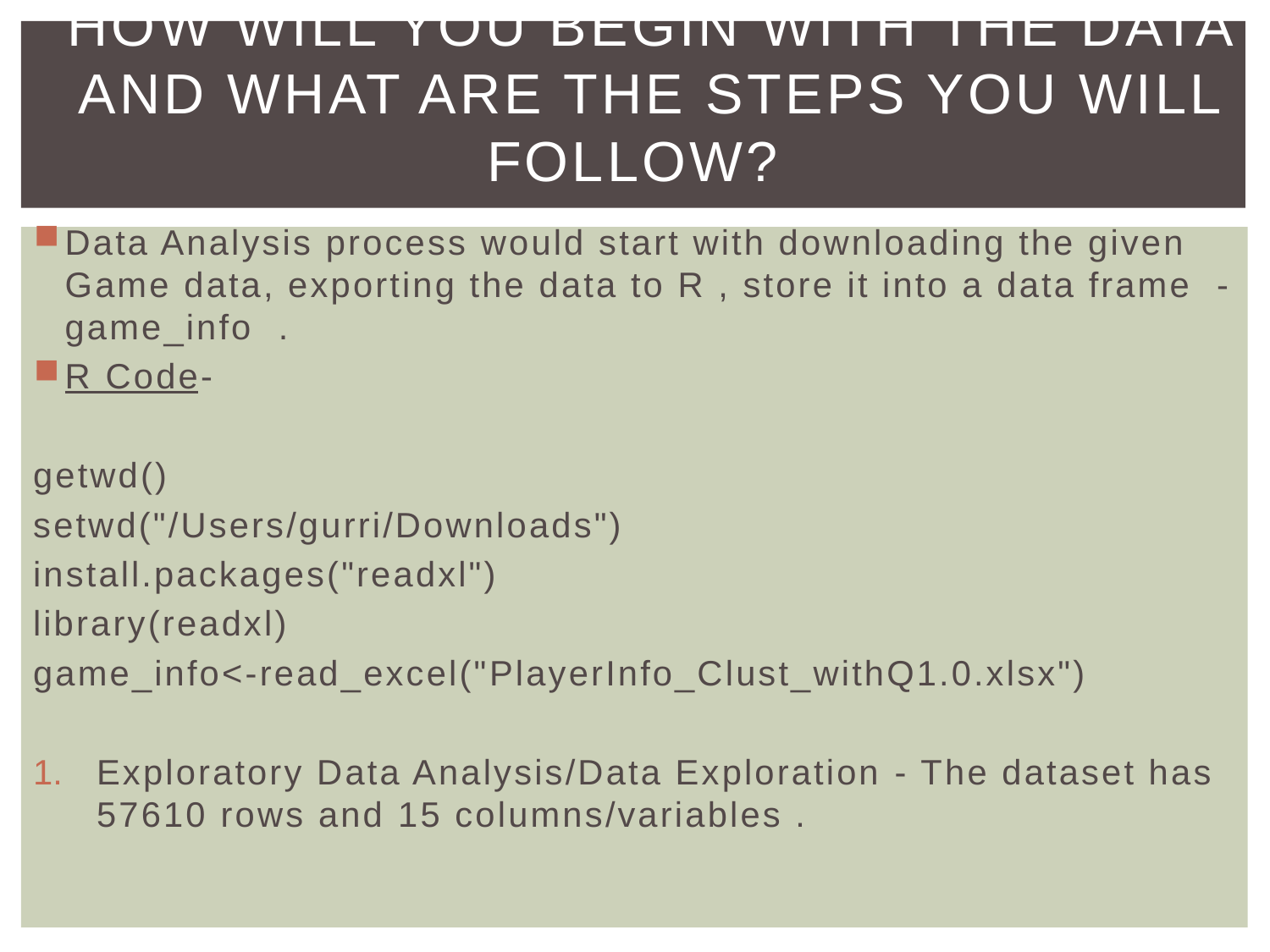

# How will you begin with the data and what are the steps you will FOLLOW?
Data Analysis process would start with downloading the given Game data, exporting the data to R , store it into a data frame  - game_info  .
R Code-

getwd()
setwd("/Users/gurri/Downloads")
install.packages("readxl")
library(readxl)
game_info<-read_excel("PlayerInfo_Clust_withQ1.0.xlsx")

Exploratory Data Analysis/Data Exploration - The dataset has 57610 rows and 15 columns/variables .